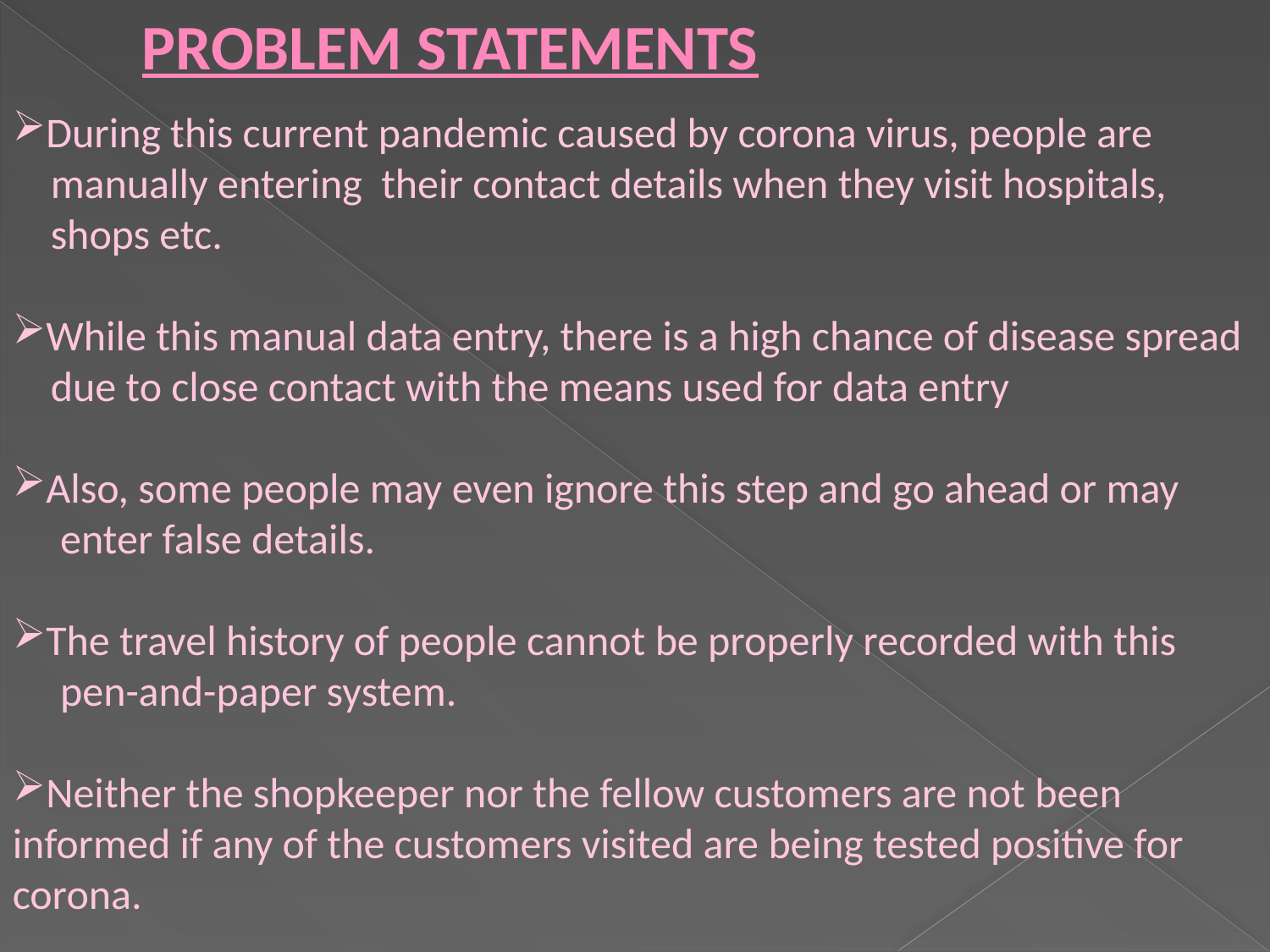

PROBLEM STATEMENTS
During this current pandemic caused by corona virus, people are
    manually entering  their contact details when they visit hospitals,
    shops etc.

While this manual data entry, there is a high chance of disease spread
    due to close contact with the means used for data entry

Also, some people may even ignore this step and go ahead or may
     enter false details.

The travel history of people cannot be properly recorded with this
     pen-and-paper system.

Neither the shopkeeper nor the fellow customers are not been      informed if any of the customers visited are being tested positive for    corona.